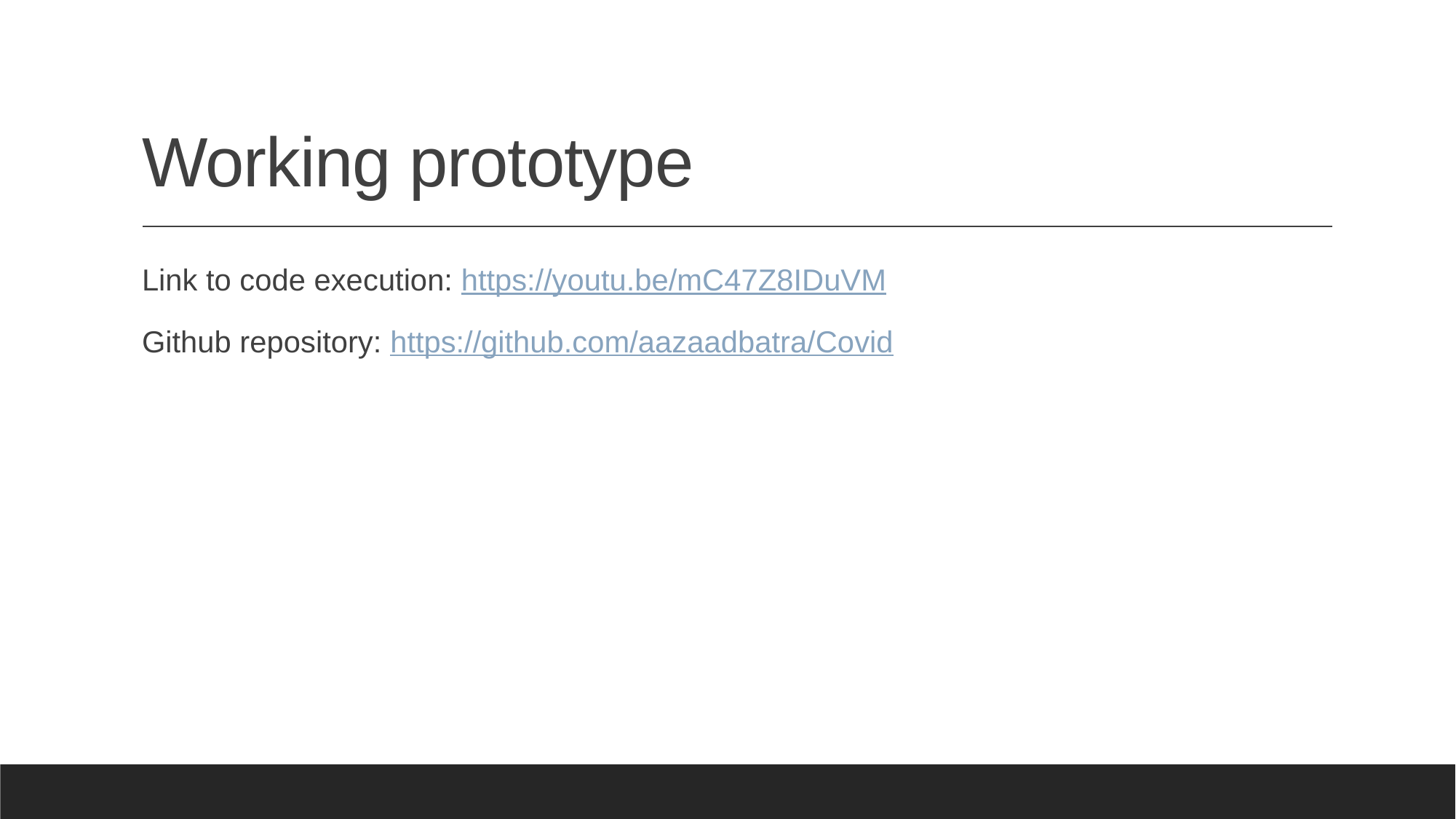

# Working prototype
Link to code execution: https://youtu.be/mC47Z8IDuVM
Github repository: https://github.com/aazaadbatra/Covid